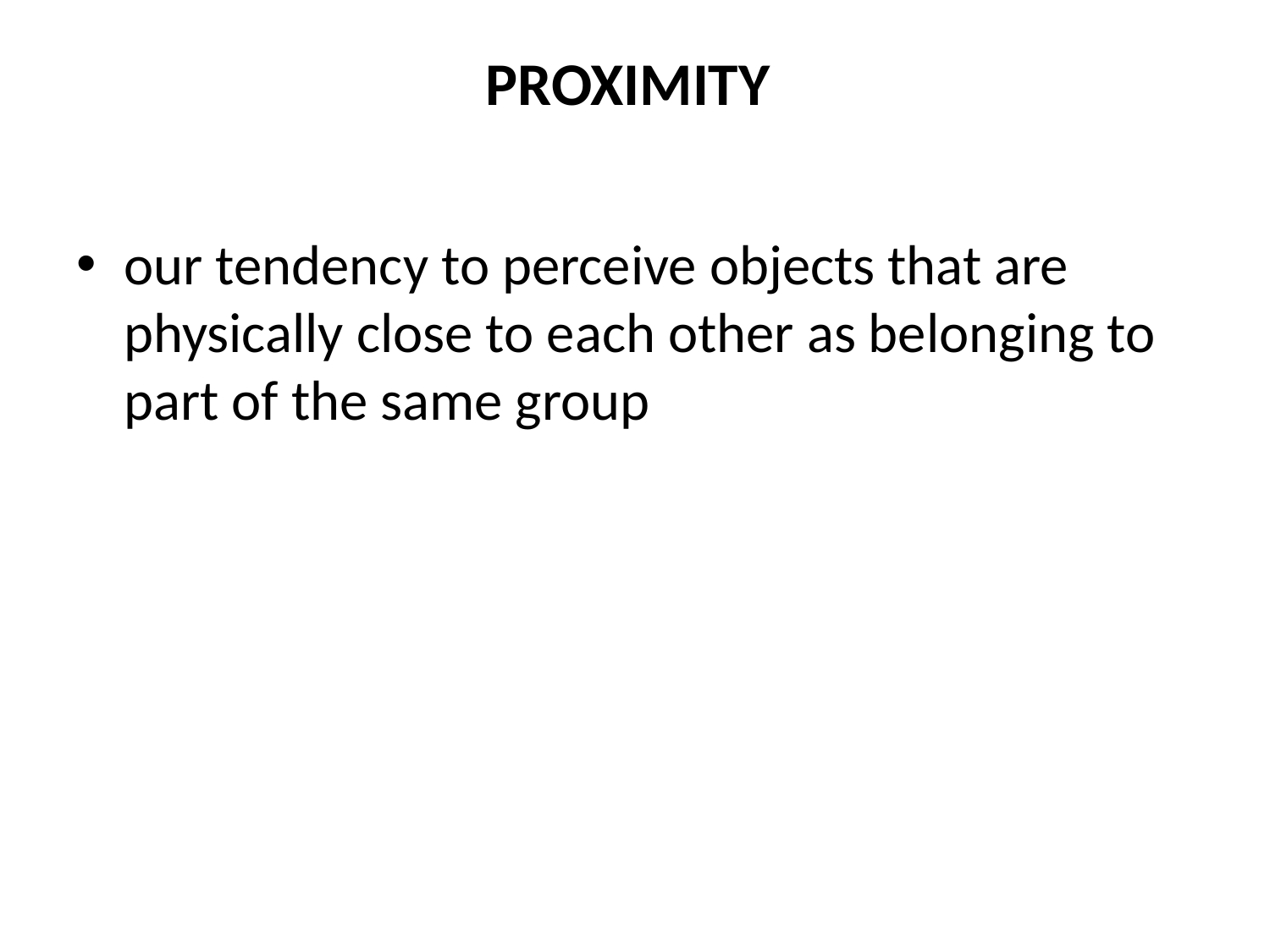

# PROXIMITY
our tendency to perceive objects that are physically close to each other as belonging to part of the same group